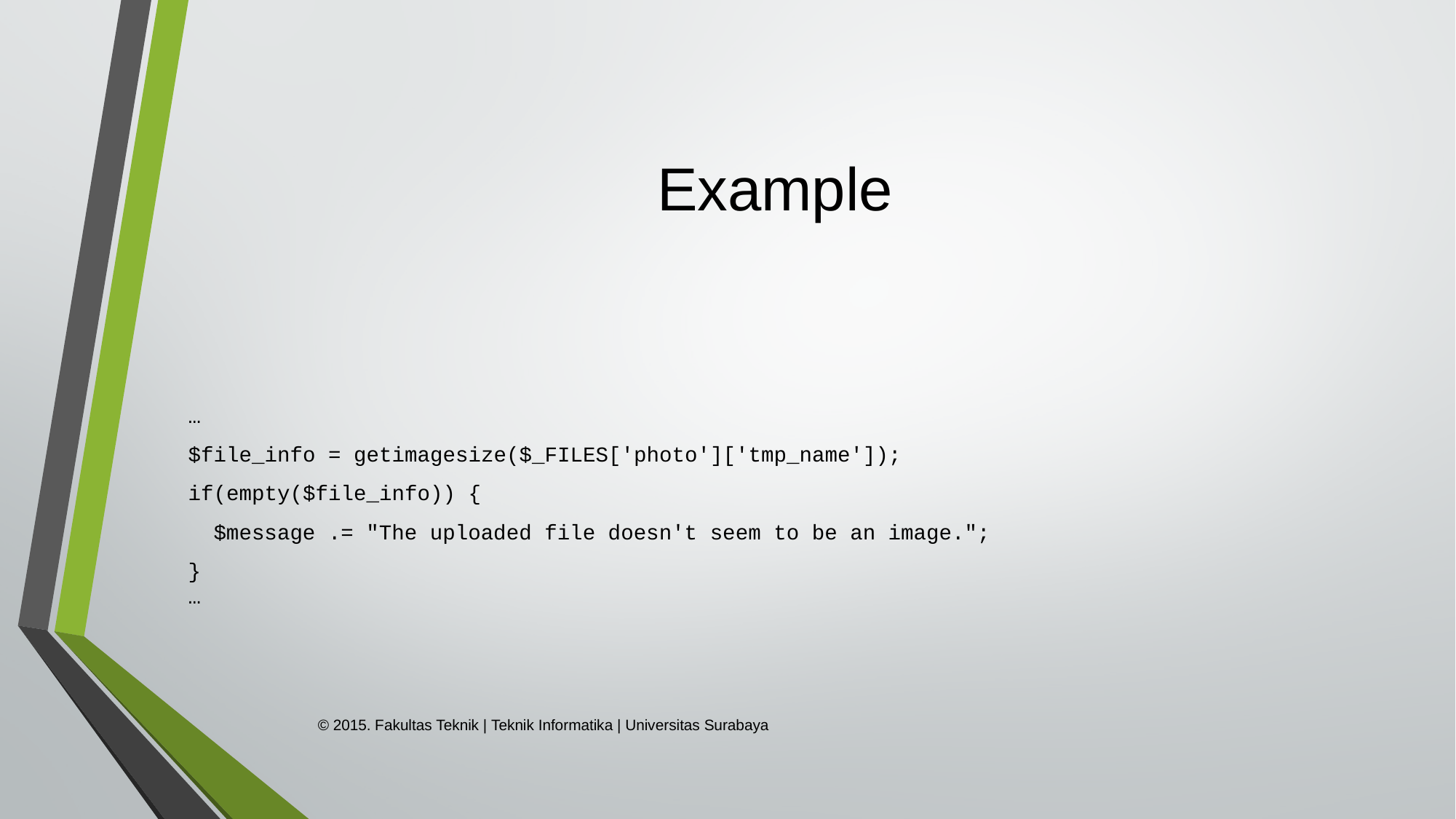

# Example
…
$file_info = getimagesize($_FILES['photo']['tmp_name']);
if(empty($file_info)) {
  $message .= "The uploaded file doesn't seem to be an image.";
}
…
© 2015. Fakultas Teknik | Teknik Informatika | Universitas Surabaya